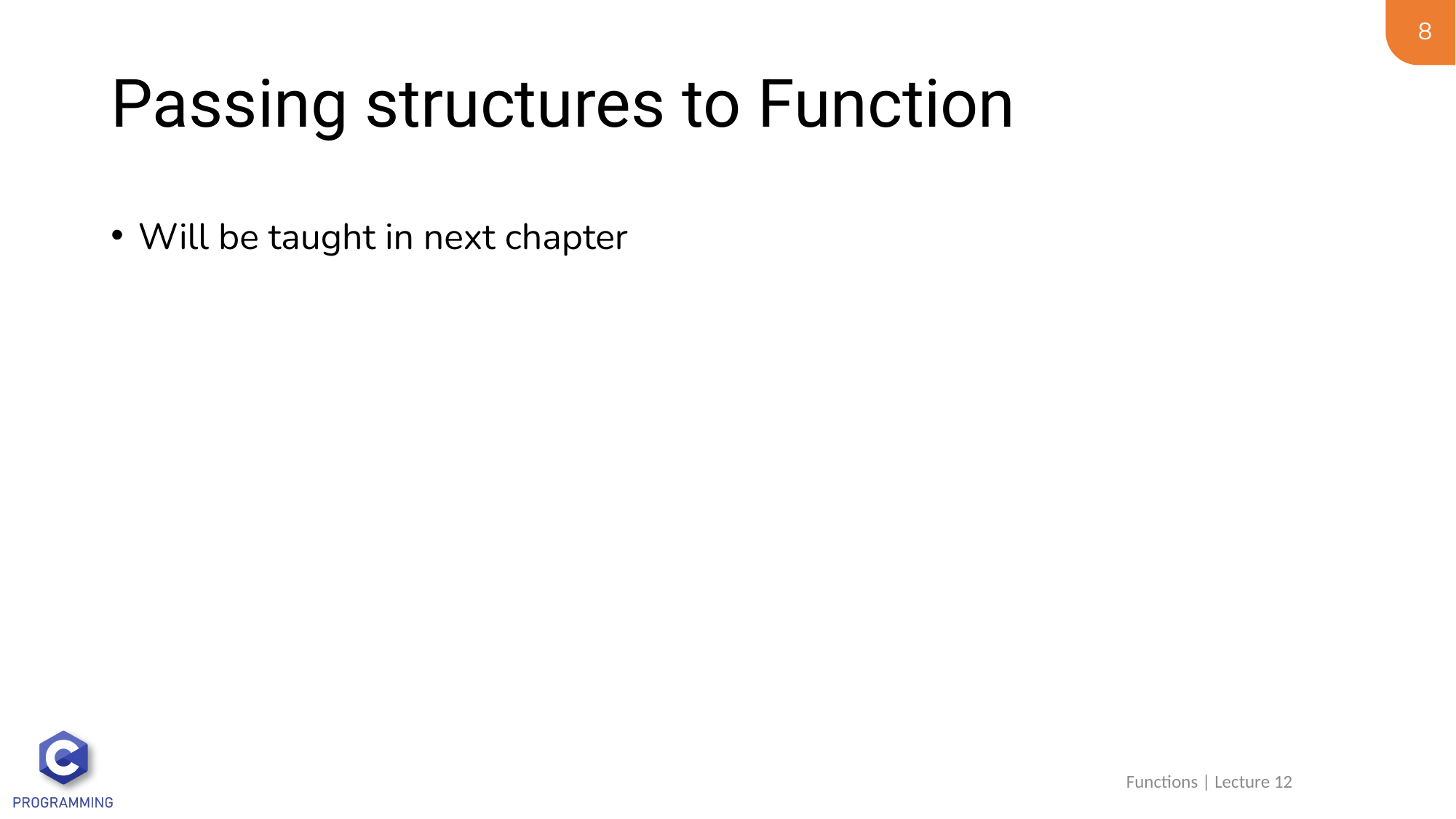

8
# Passing structures to Function
Will be taught in next chapter

Functions | Lecture 12